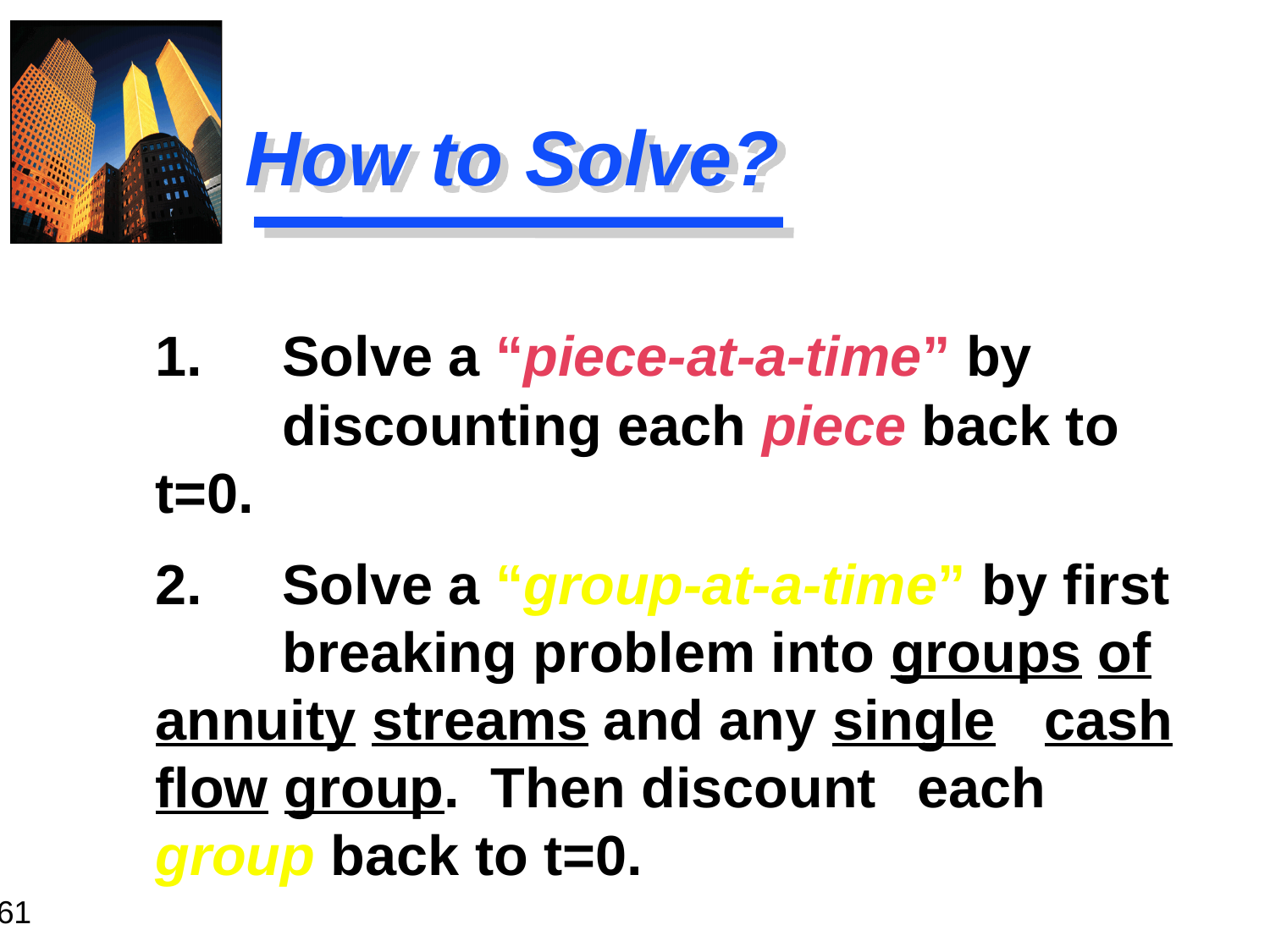

# How to Solve?

	1.	Solve a “piece-at-a-time” by 		discounting each piece back to t=0.
	2.	Solve a “group-at-a-time” by first		breaking problem into groups of 	annuity streams and any single  	cash flow group.  Then discount 	each group back to t=0.